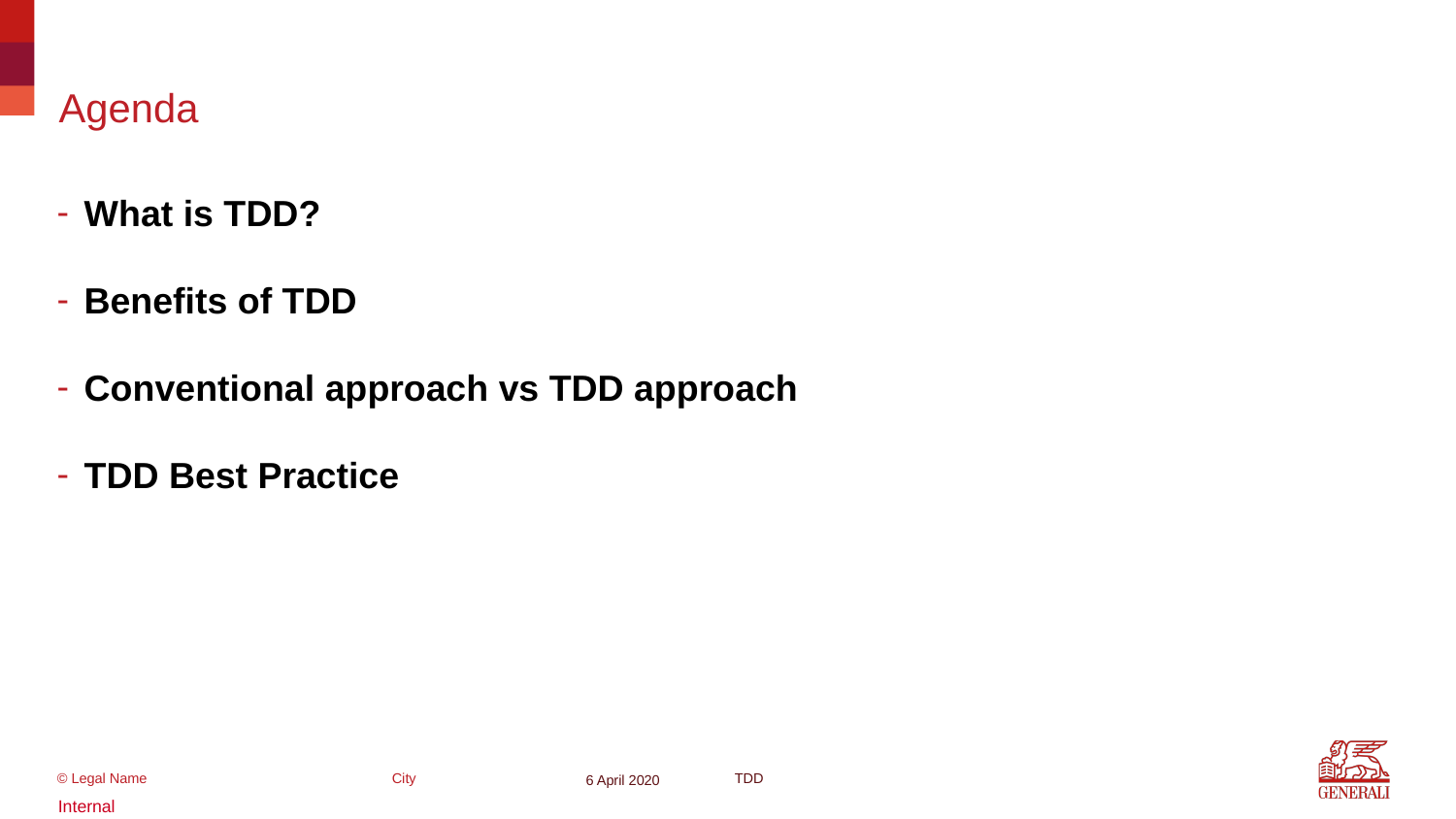

What is TDD?
Benefits of TDD
Conventional approach vs TDD approach
TDD Best Practice
6 April 2020
TDD